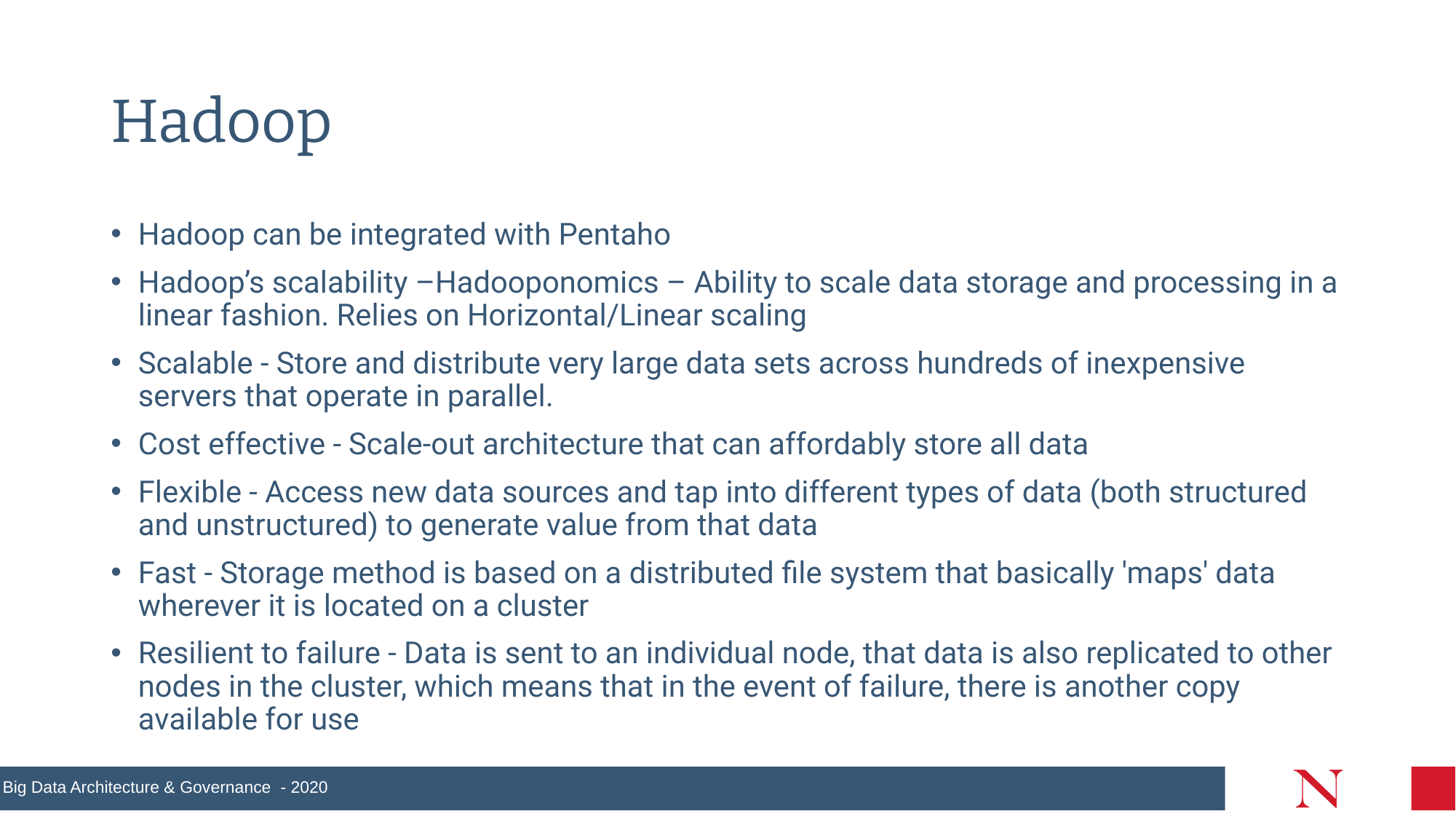

# Hadoop
Hadoop can be integrated with Pentaho
Hadoop’s scalability –Hadooponomics – Ability to scale data storage and processing in a linear fashion. Relies on Horizontal/Linear scaling
Scalable - Store and distribute very large data sets across hundreds of inexpensive servers that operate in parallel.
Cost effective - Scale-out architecture that can affordably store all data
Flexible - Access new data sources and tap into different types of data (both structured and unstructured) to generate value from that data
Fast - Storage method is based on a distributed file system that basically 'maps' data wherever it is located on a cluster
Resilient to failure - Data is sent to an individual node, that data is also replicated to other nodes in the cluster, which means that in the event of failure, there is another copy available for use